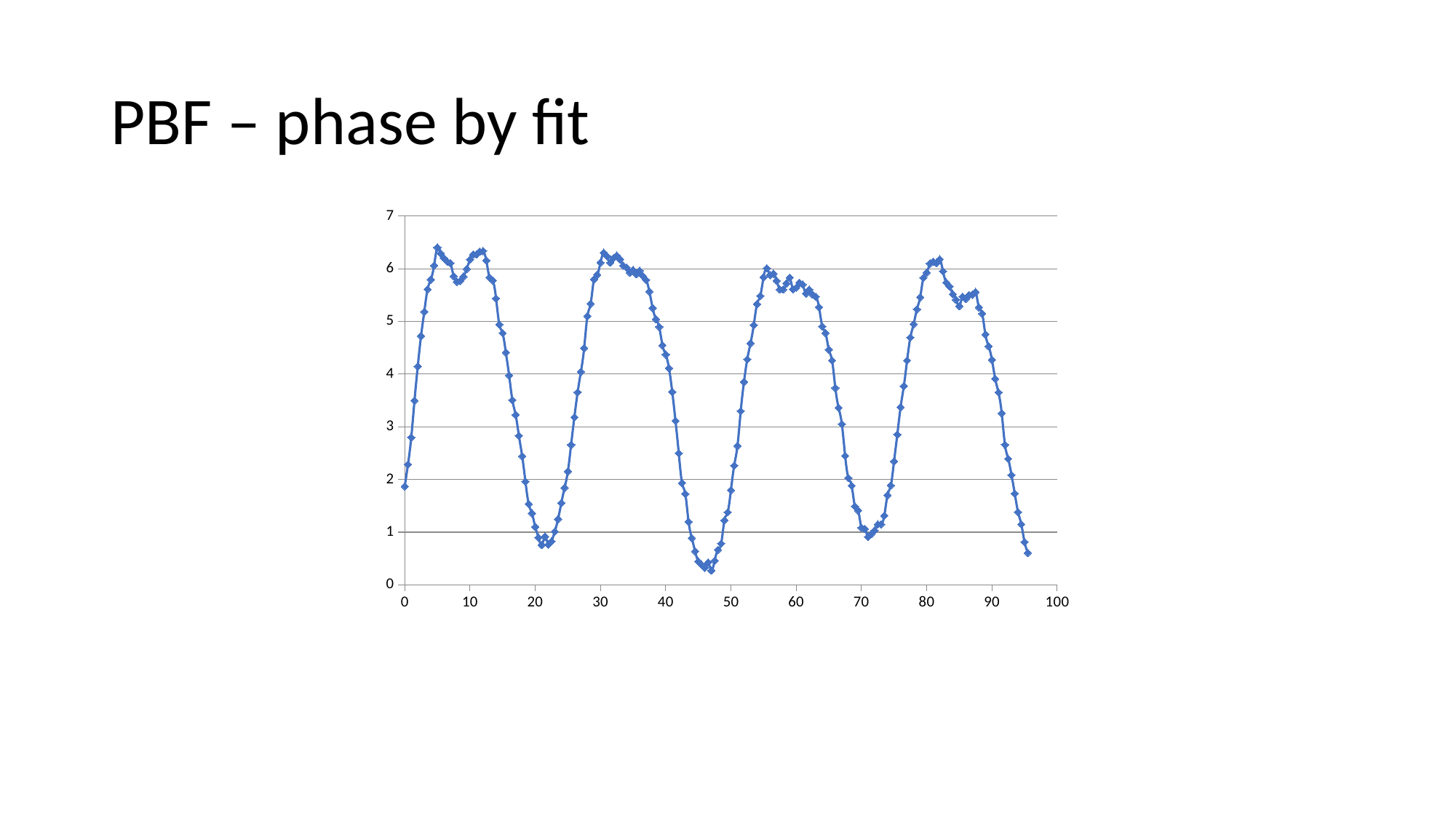

# PBF – phase by fit

### Chart

| Category |  |
|---|---|